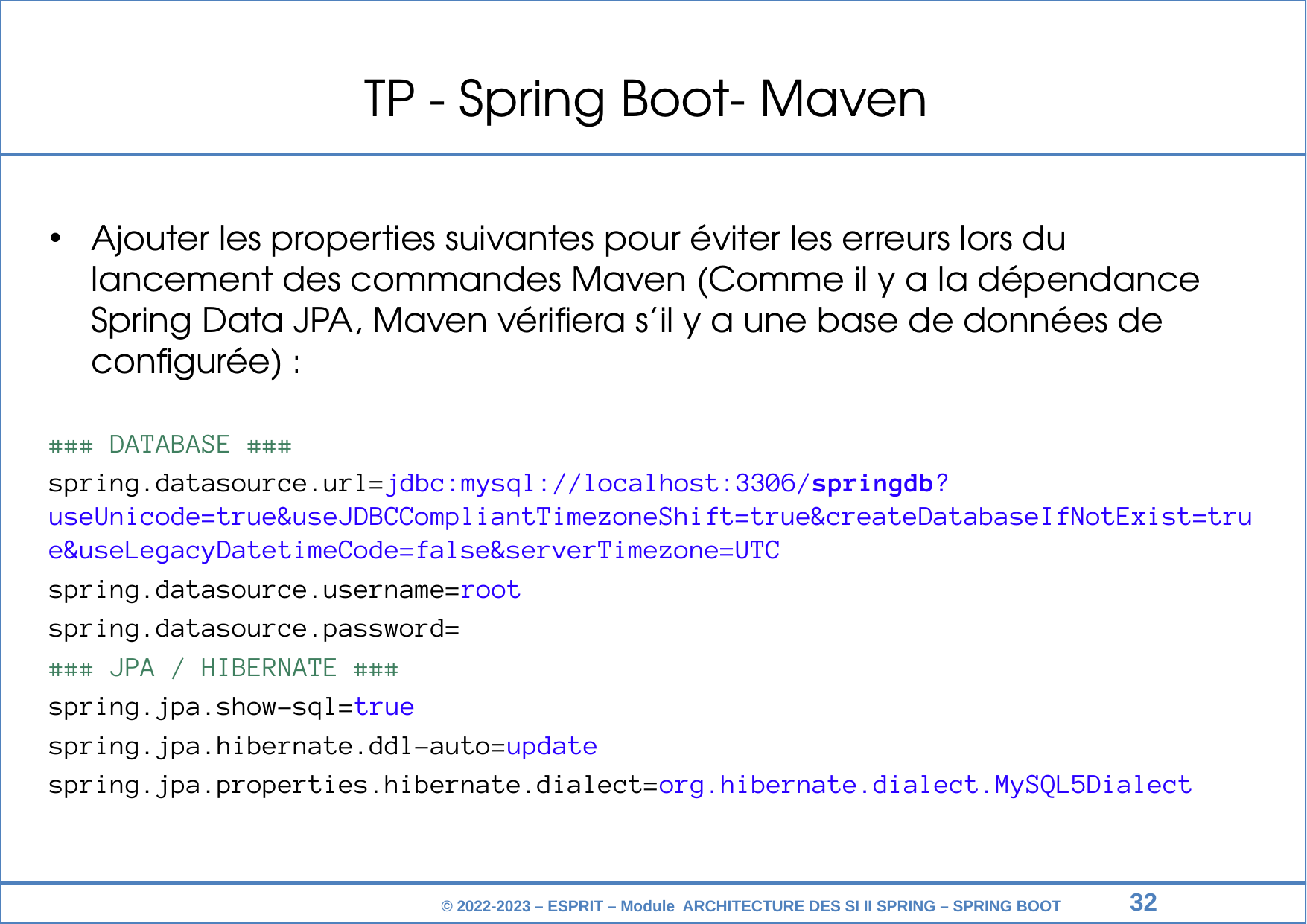

TP - Spring Boot- Maven

Ajouter les properties suivantes pour éviter les erreurs lors du lancement des commandes Maven (Comme il y a la dépendance Spring Data JPA, Maven vérifiera s’il y a une base de données de configurée) :

### DATABASE ###
spring.datasource.url=jdbc:mysql://localhost:3306/springdb?useUnicode=true&useJDBCCompliantTimezoneShift=true&createDatabaseIfNotExist=true&useLegacyDatetimeCode=false&serverTimezone=UTC
spring.datasource.username=root
spring.datasource.password=
### JPA / HIBERNATE ###
spring.jpa.show-sql=true
spring.jpa.hibernate.ddl-auto=update
spring.jpa.properties.hibernate.dialect=org.hibernate.dialect.MySQL5Dialect

32